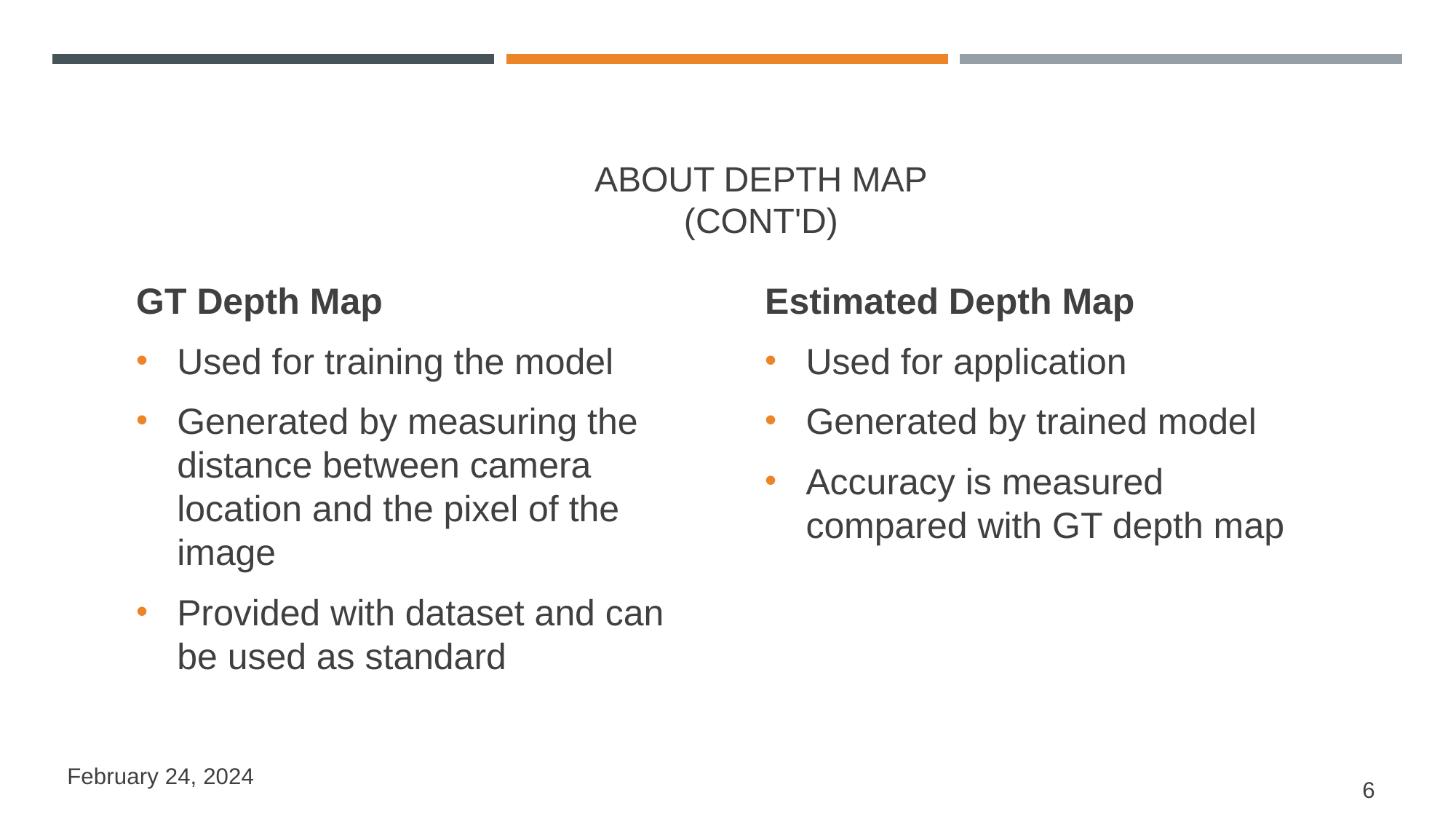

ABOUT DEPTH MAP
(CONT'D)

GT Depth Map
Used for training the model
Generated by measuring the distance between camera location and the pixel of the image
Provided with dataset and can be used as standard

Estimated Depth Map
Used for application
Generated by trained model
Accuracy is measured compared with GT depth map

February 24, 2024
6